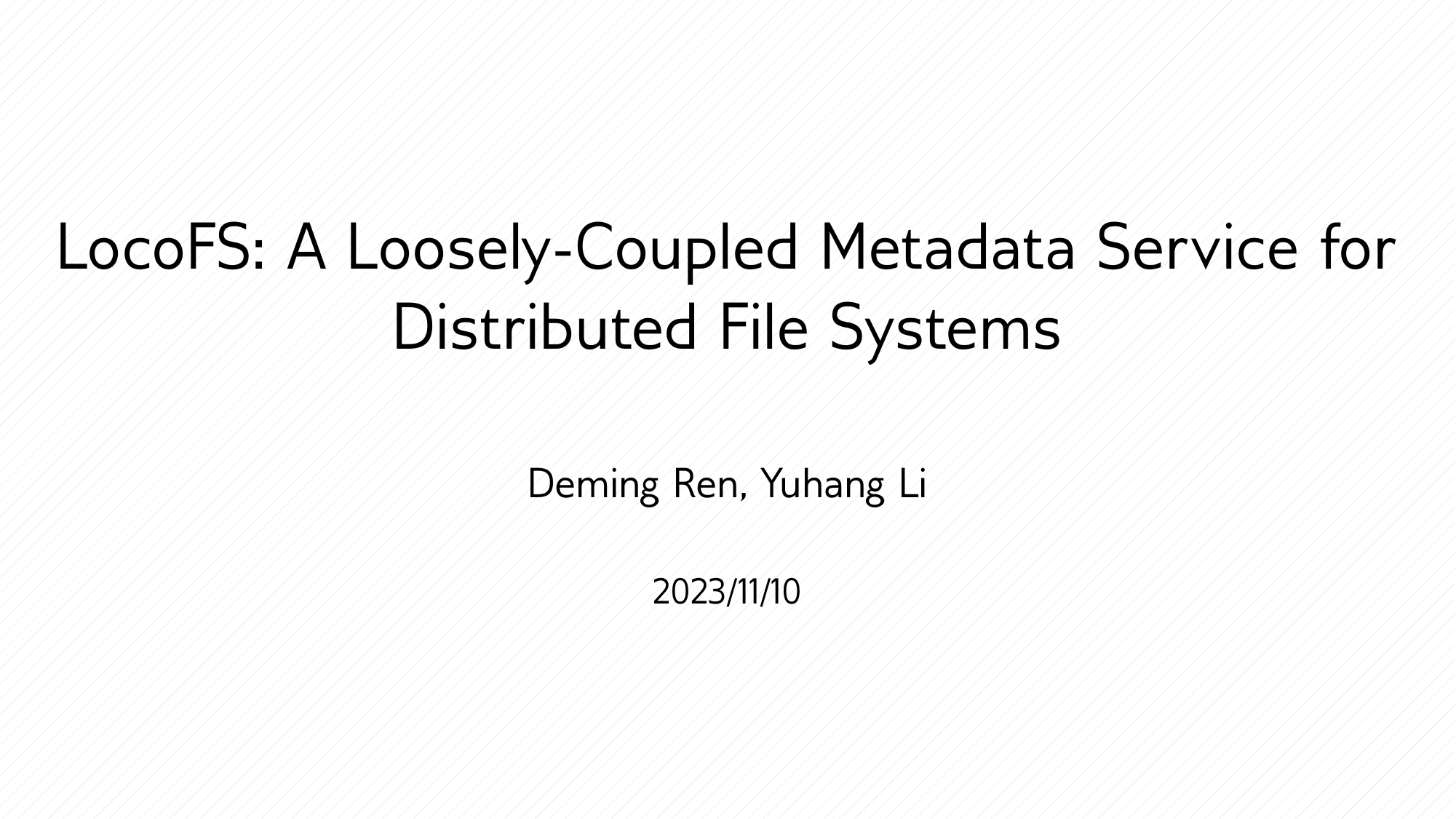

LocoFS: A Loosely-Coupled Metadata Service for Distributed File Systems
Deming Ren, Yuhang Li
2023/11/10